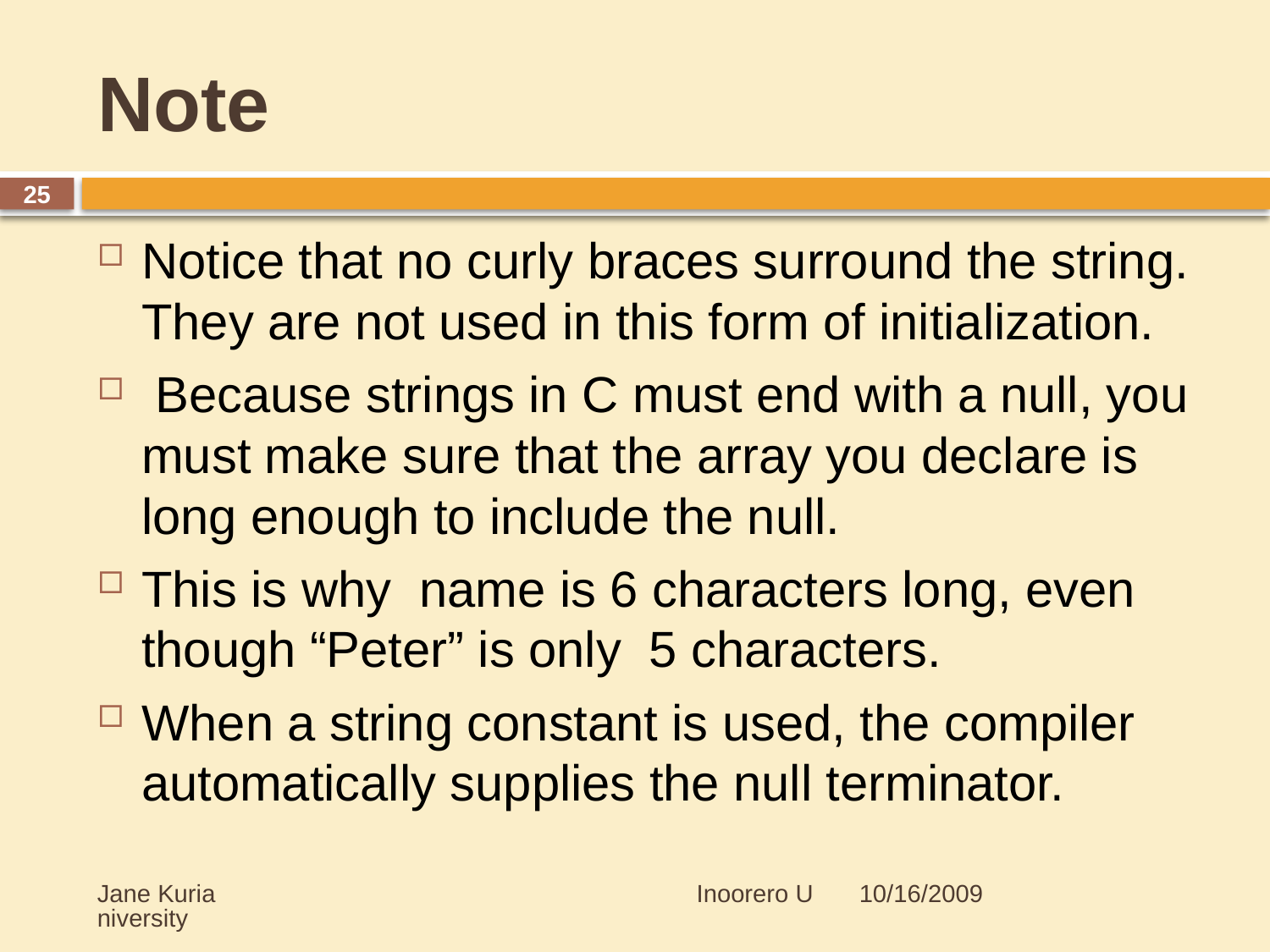

# Note
25
Notice that no curly braces surround the string. They are not used in this form of initialization.
 Because strings in C must end with a null, you must make sure that the array you declare is long enough to include the null.
This is why  name is 6 characters long, even though “Peter” is only  5 characters.
When a string constant is used, the compiler automatically supplies the null terminator.

Jane Kuria                                                                     Inoorero University
10/16/2009